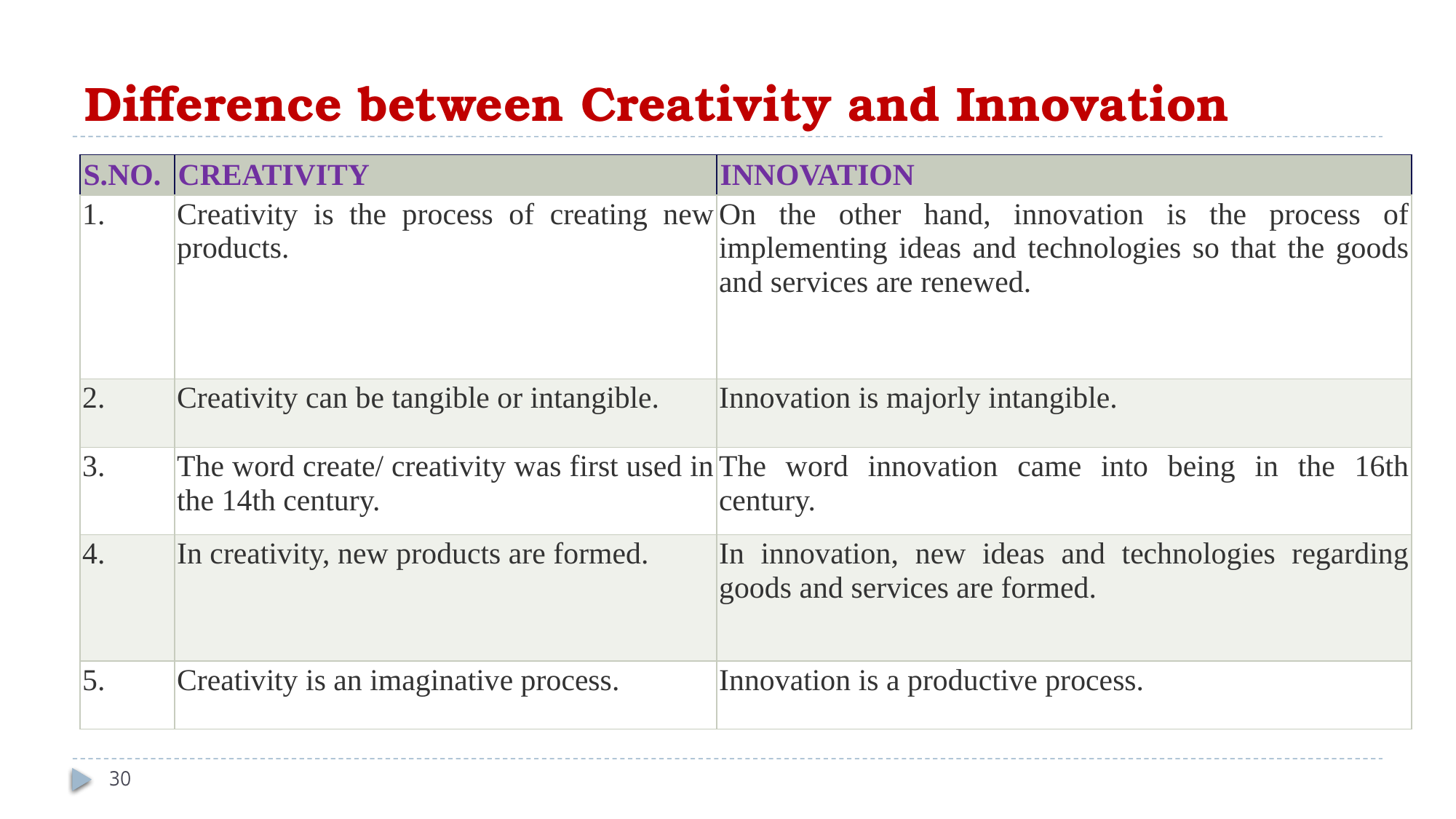

# Difference between Creativity and Innovation
| S.NO. | CREATIVITY | INNOVATION |
| --- | --- | --- |
| 1. | Creativity is the process of creating new products. | On the other hand, innovation is the process of implementing ideas and technologies so that the goods and services are renewed. |
| 2. | Creativity can be tangible or intangible. | Innovation is majorly intangible. |
| 3. | The word create/ creativity was first used in the 14th century. | The word innovation came into being in the 16th century. |
| 4. | In creativity, new products are formed. | In innovation, new ideas and technologies regarding goods and services are formed. |
| 5. | Creativity is an imaginative process. | Innovation is a productive process. |
30